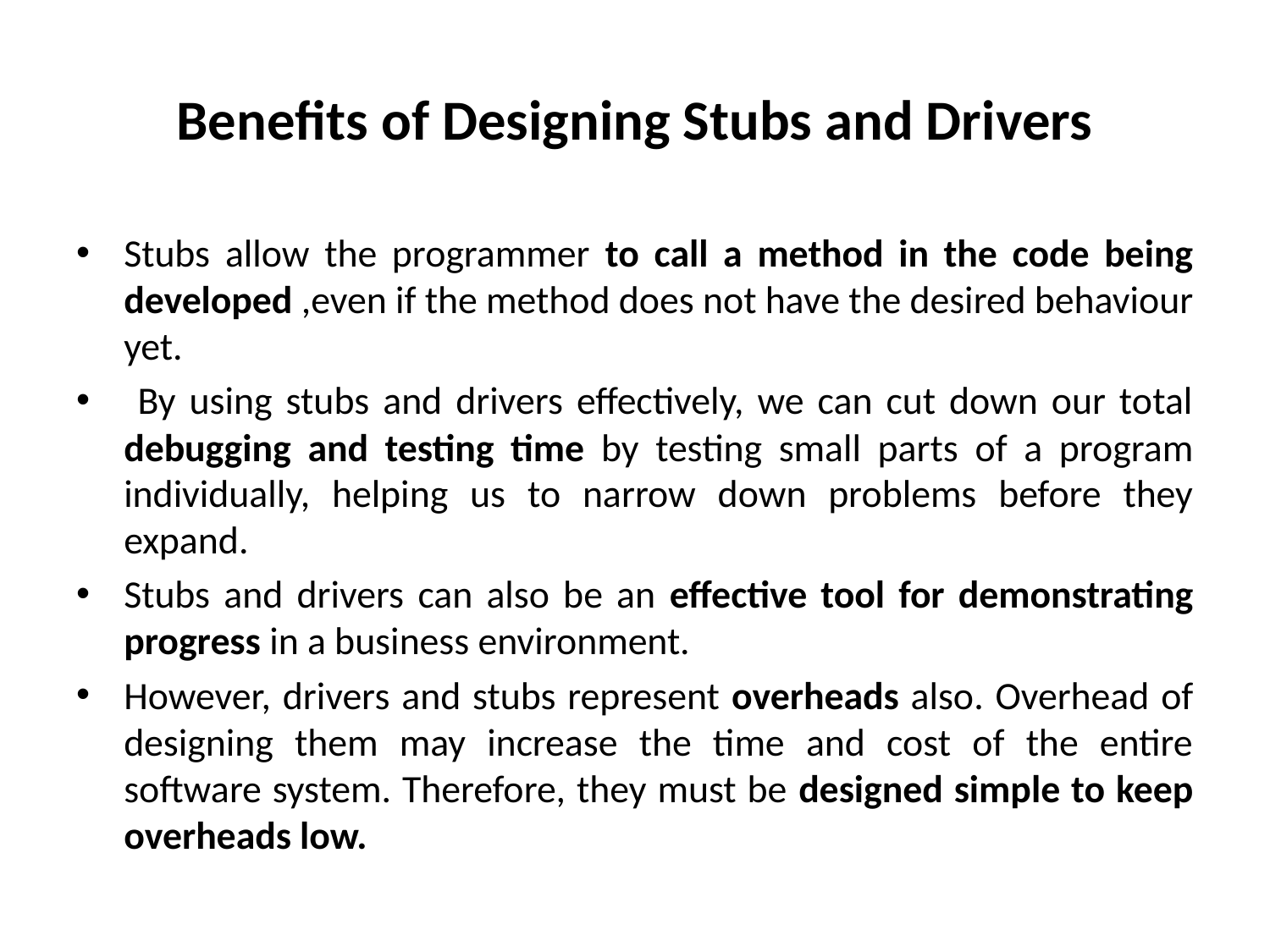

# Benefits of Designing Stubs and Drivers
Stubs allow the programmer to call a method in the code being developed ,even if the method does not have the desired behaviour yet.
 By using stubs and drivers effectively, we can cut down our total debugging and testing time by testing small parts of a program individually, helping us to narrow down problems before they expand.
Stubs and drivers can also be an effective tool for demonstrating progress in a business environment.
However, drivers and stubs represent overheads also. Overhead of designing them may increase the time and cost of the entire software system. Therefore, they must be designed simple to keep overheads low.